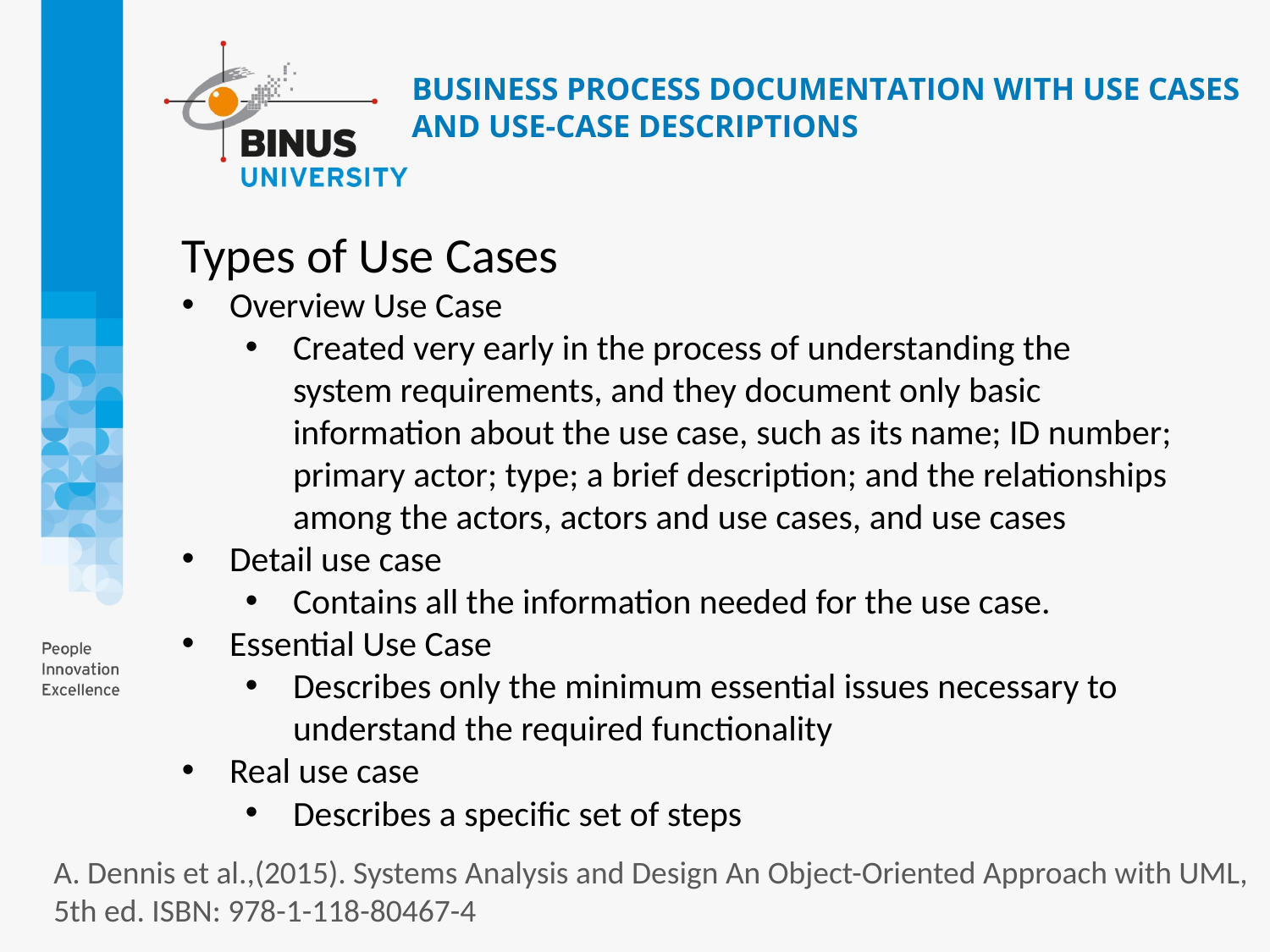

# BUSINESS PROCESS DOCUMENTATION WITH USE CASES AND USE-CASE DESCRIPTIONS
Types of Use Cases
Overview Use Case
Created very early in the process of understanding the system requirements, and they document only basic information about the use case, such as its name; ID number; primary actor; type; a brief description; and the relationships among the actors, actors and use cases, and use cases
Detail use case
Contains all the information needed for the use case.
Essential Use Case
Describes only the minimum essential issues necessary to understand the required functionality
Real use case
Describes a specific set of steps
A. Dennis et al.,(2015). Systems Analysis and Design An Object-Oriented Approach with UML, 5th ed. ISBN: 978-1-118-80467-4